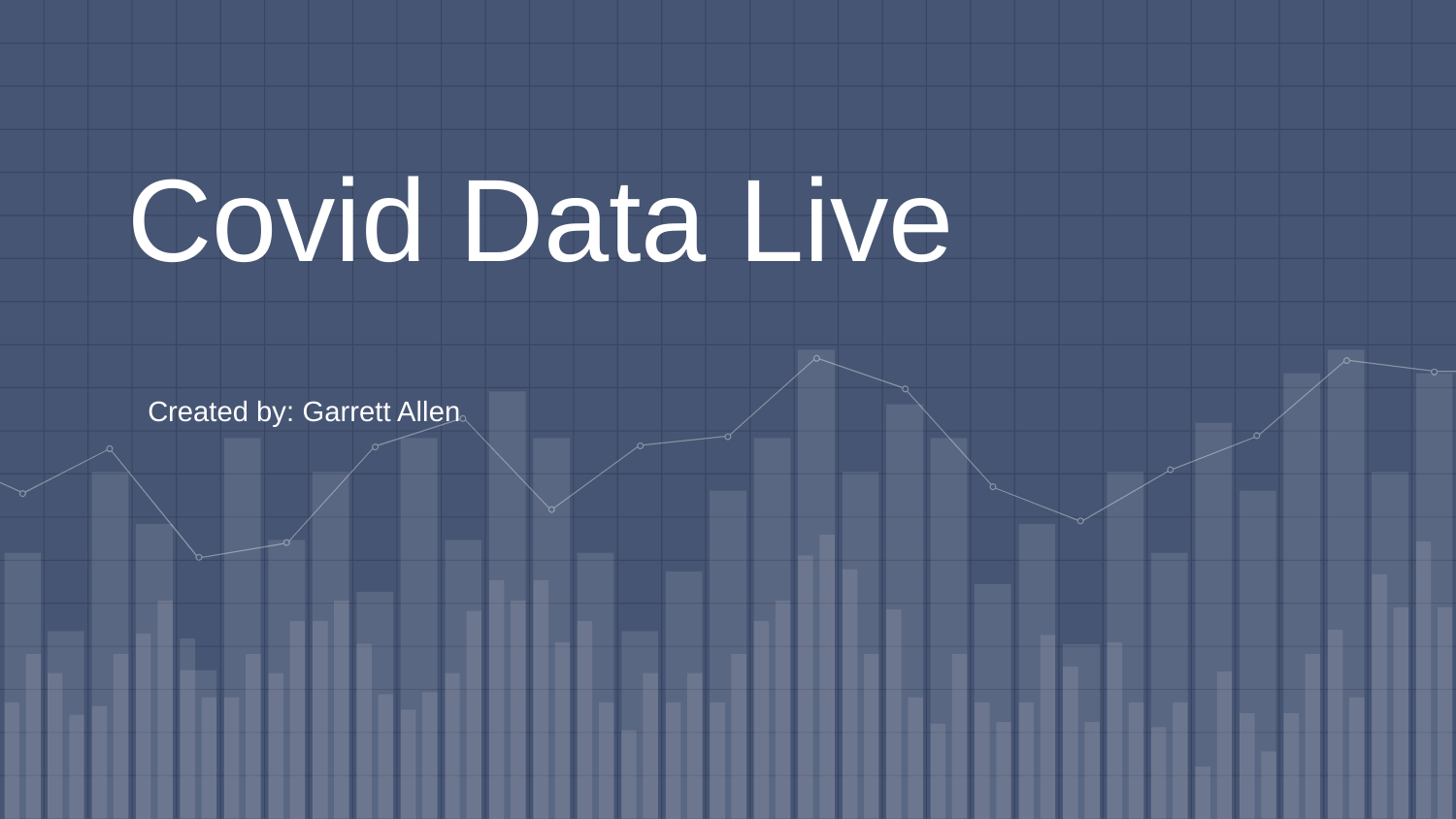

# Covid Data Live
Created by: Garrett Allen